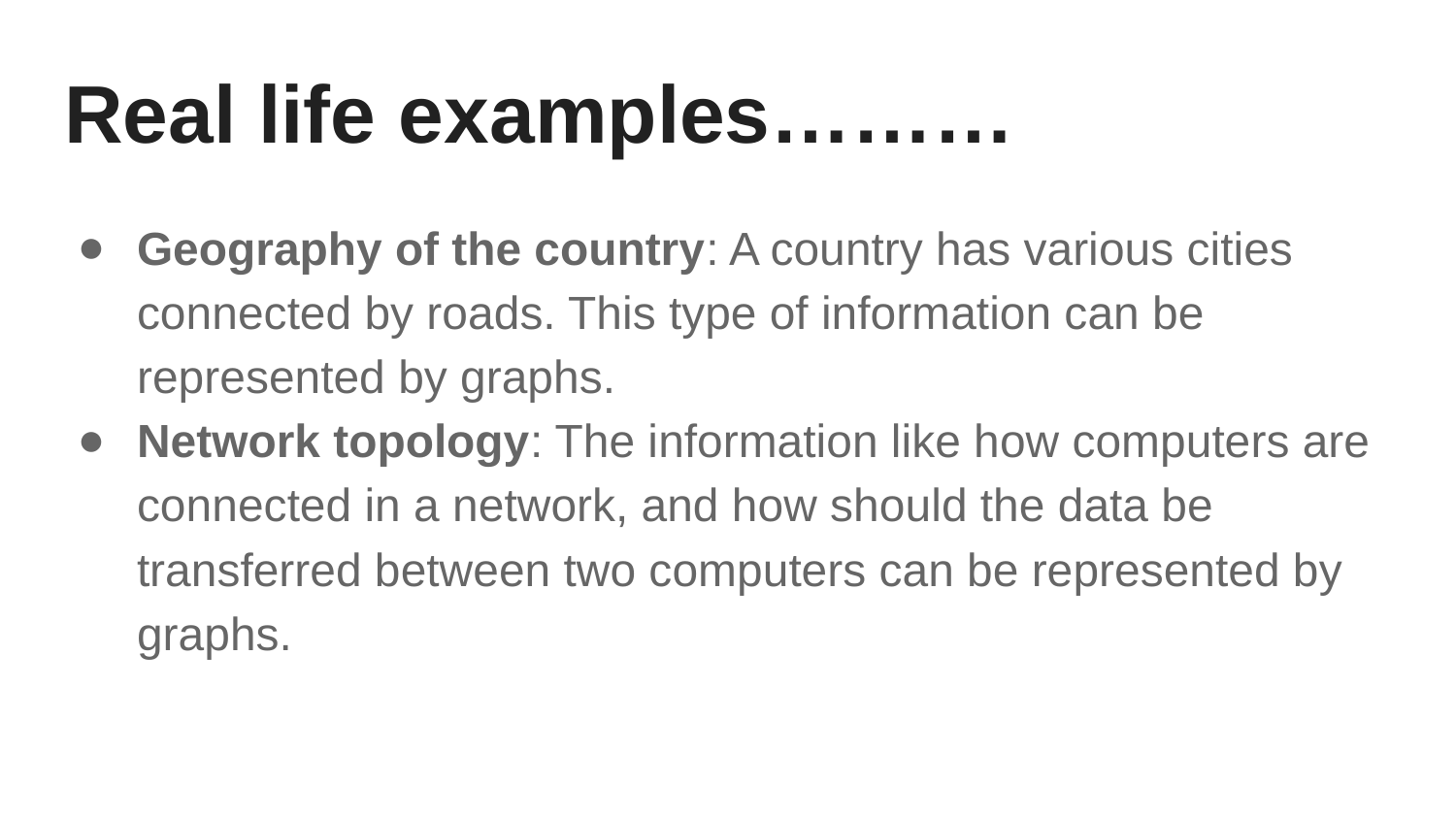

# Real life examples………
Geography of the country: A country has various cities connected by roads. This type of information can be represented by graphs.
Network topology: The information like how computers are connected in a network, and how should the data be transferred between two computers can be represented by graphs.